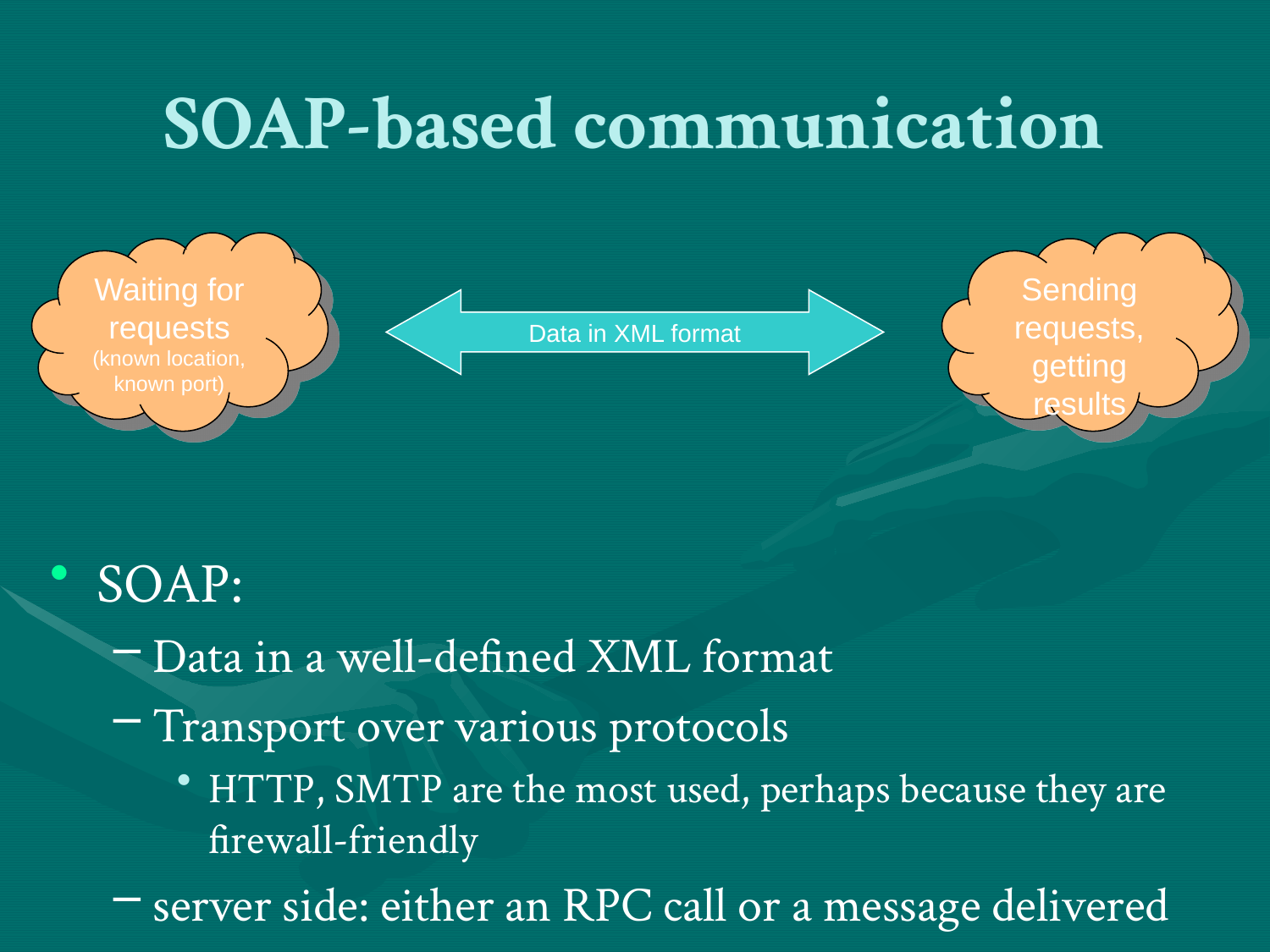

SOAP-based communication
Waiting for requests
(known location,
known port)
Sending requests, getting results
Data in XML format
SOAP:
Data in a well-defined XML format
Transport over various protocols
HTTP, SMTP are the most used, perhaps because they are firewall-friendly
server side: either an RPC call or a message delivered